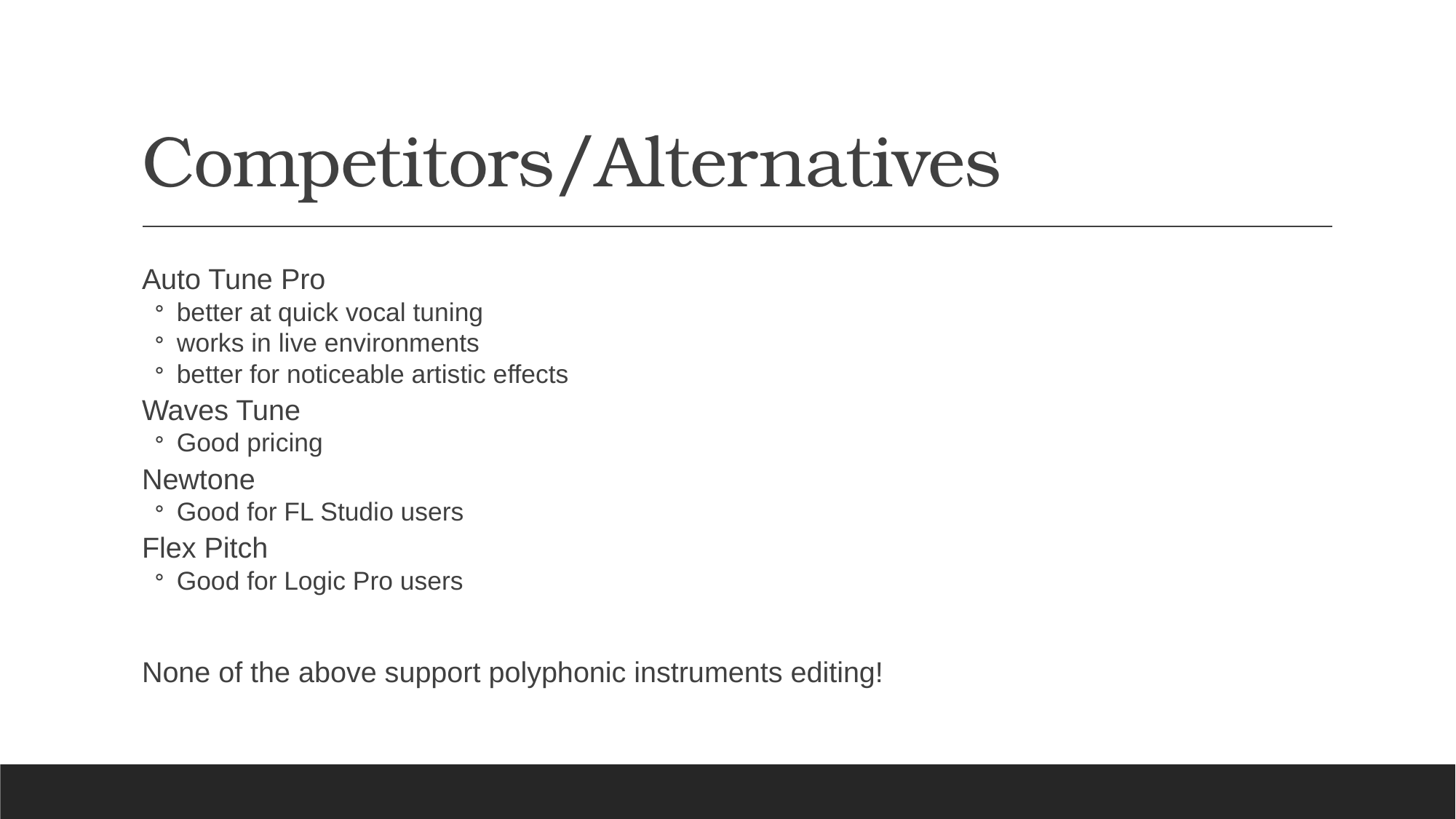

# Competitors/Alternatives
Auto Tune Pro
better at quick vocal tuning
works in live environments
better for noticeable artistic effects
Waves Tune
Good pricing
Newtone
Good for FL Studio users
Flex Pitch
Good for Logic Pro users

None of the above support polyphonic instruments editing!